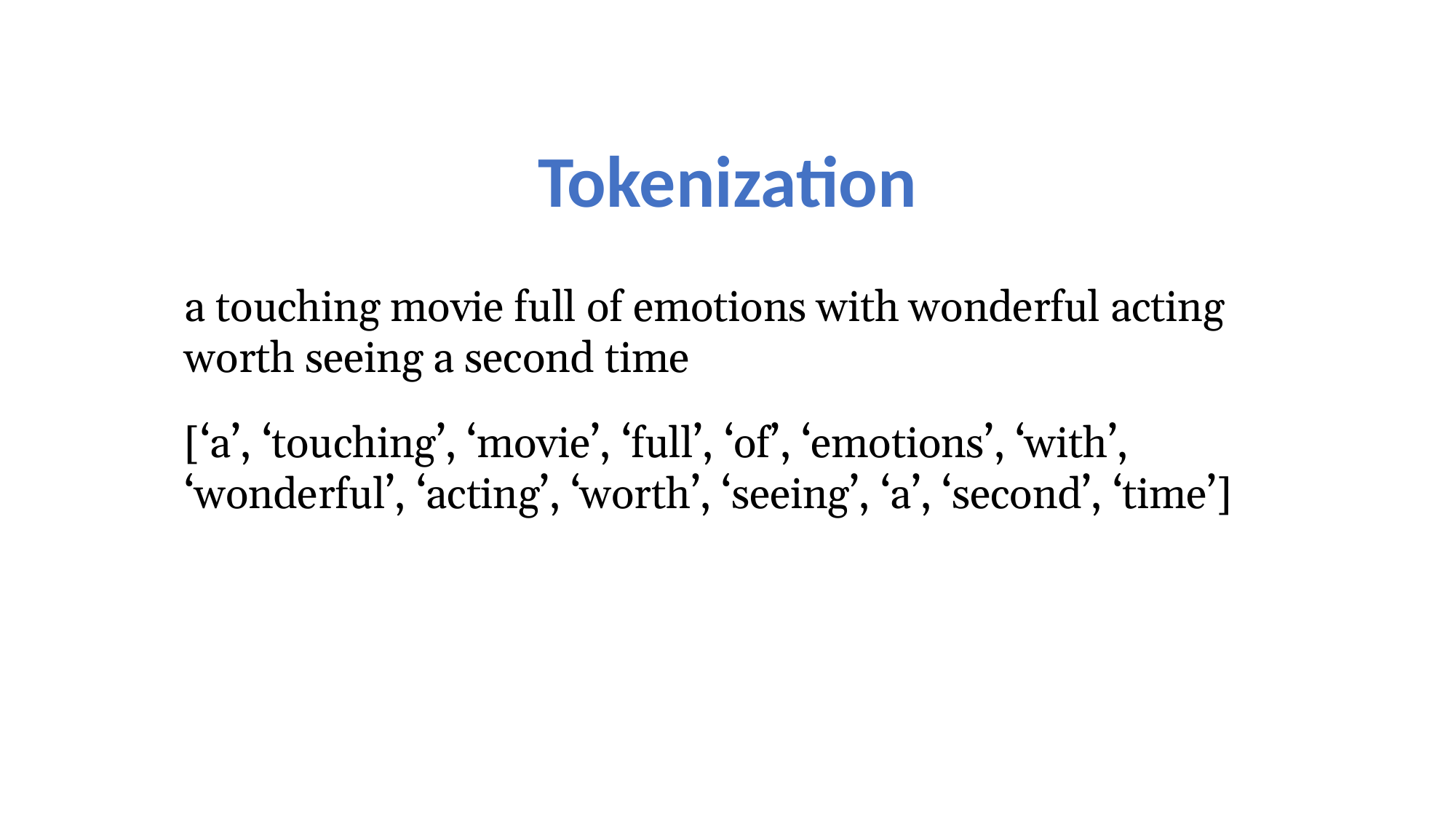

Tokenization
a touching movie full of emotions with wonderful acting worth seeing a second time
[‘a’, ‘touching’, ‘movie’, ‘full’, ‘of’, ‘emotions’, ‘with’, ‘wonderful’, ‘acting’, ‘worth’, ‘seeing’, ‘a’, ‘second’, ‘time’]